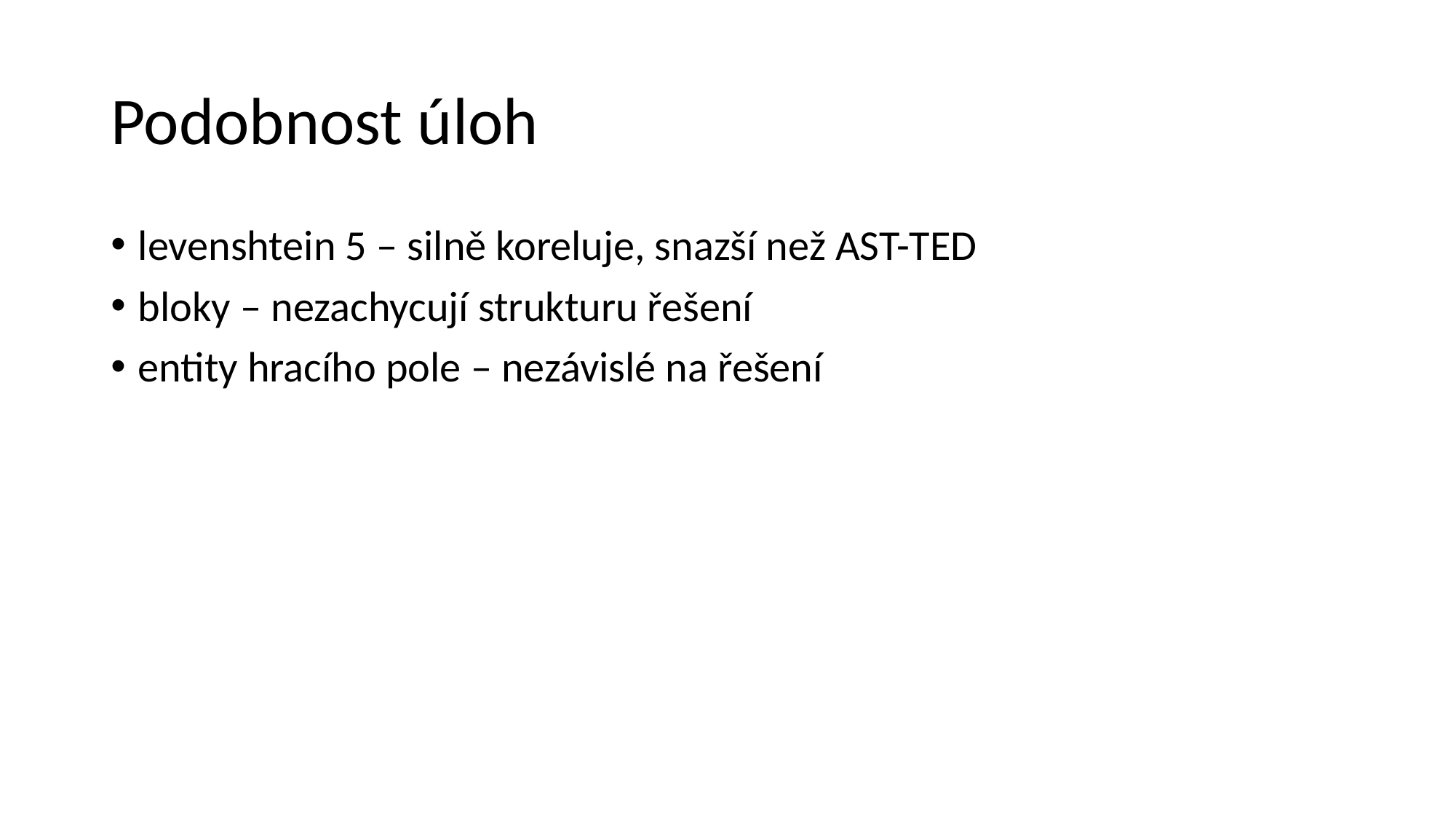

# Podobnost úloh
levenshtein 5 – silně koreluje, snazší než AST-TED
bloky – nezachycují strukturu řešení
entity hracího pole – nezávislé na řešení